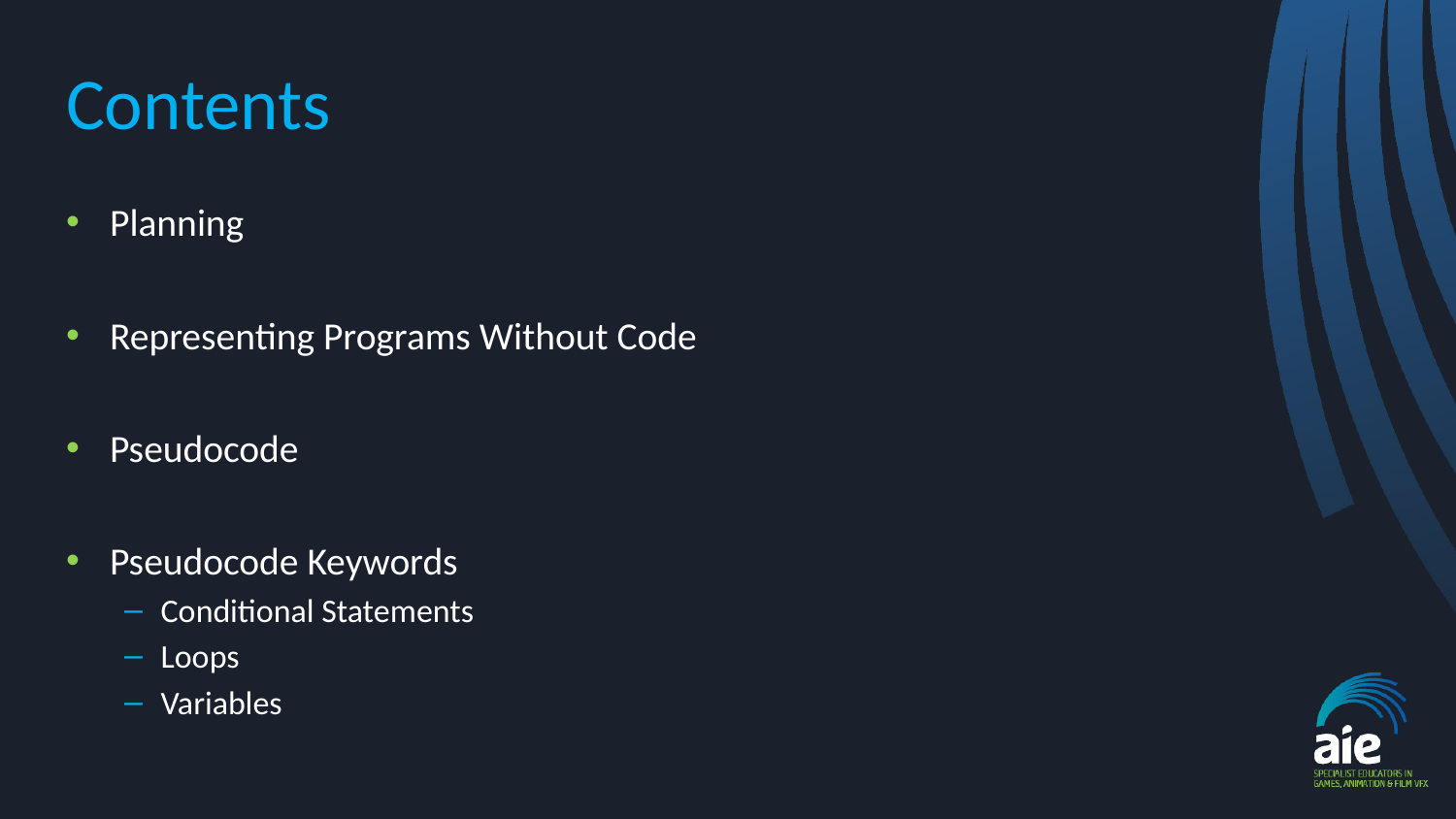

# Contents
Planning

Representing Programs Without Code

Pseudocode

Pseudocode Keywords
Conditional Statements
Loops
Variables